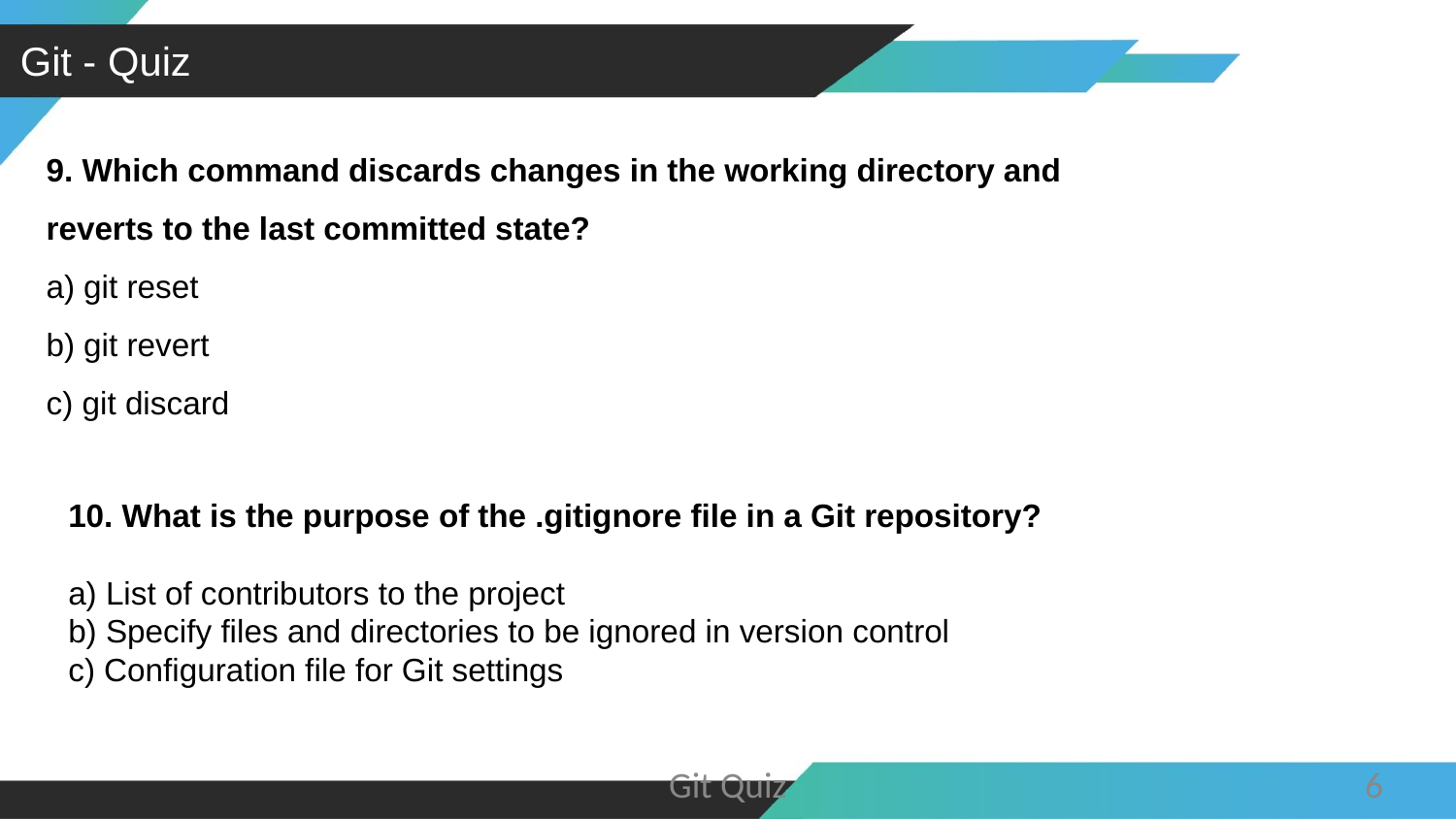

Git - Quiz
9. Which command discards changes in the working directory and reverts to the last committed state?
a) git reset
b) git revert
c) git discard
10. What is the purpose of the .gitignore file in a Git repository?

a) List of contributors to the project
b) Specify files and directories to be ignored in version control
c) Configuration file for Git settings
Git Quiz
6